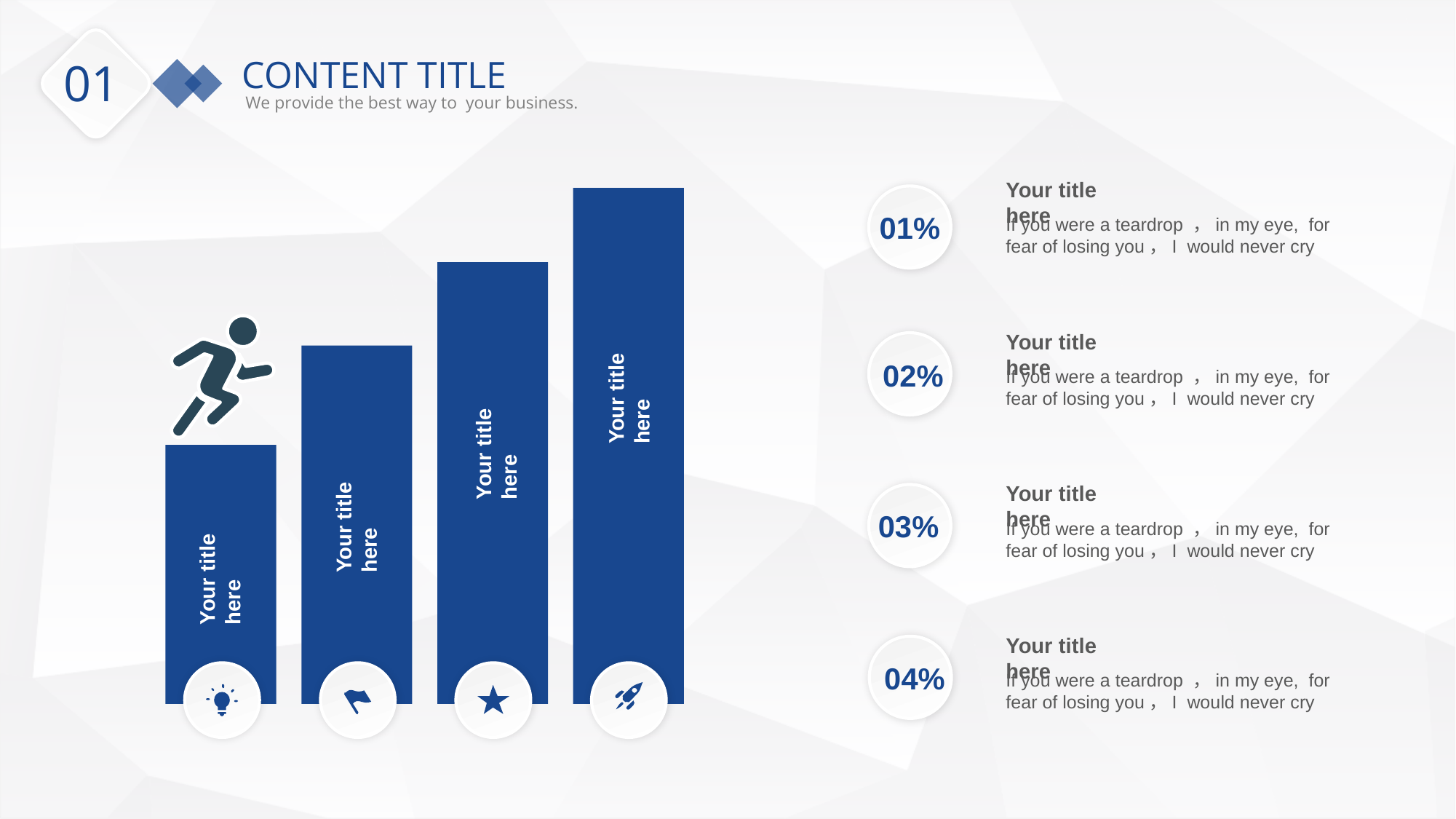

CONTENT TITLE
We provide the best way to  your business.
01

Your title here
If you were a teardrop ，in my eye,  for fear of losing you，I  would never cry

01%

Your title here
If you were a teardrop ，in my eye,  for fear of losing you，I  would never cry

Your title here

02%
Your title here

Your title here
Your title here
If you were a teardrop ，in my eye,  for fear of losing you，I  would never cry

03%
Your title here
Your title here
If you were a teardrop ，in my eye,  for fear of losing you，I  would never cry

04%